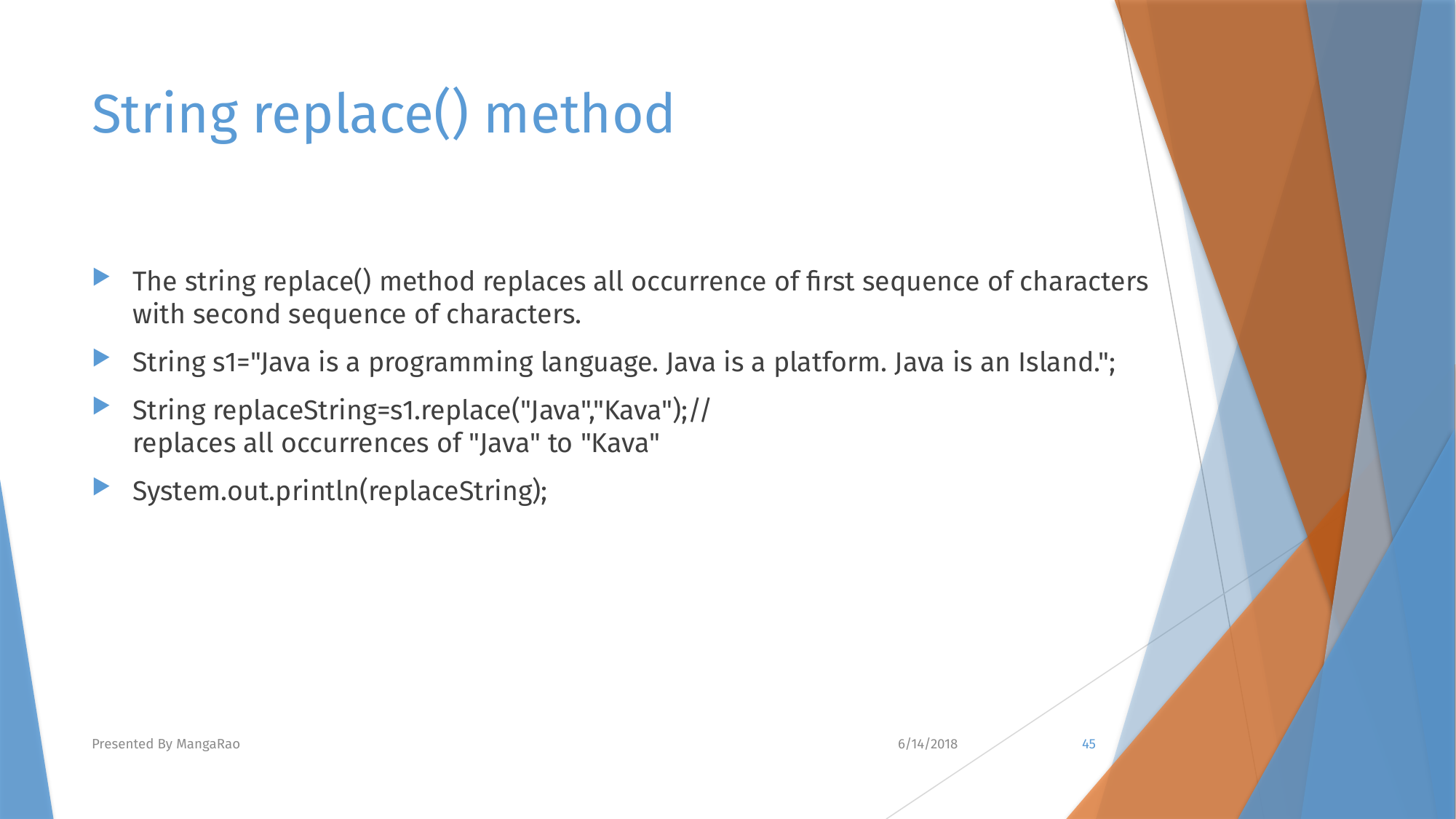

# String replace() method
The string replace() method replaces all occurrence of first sequence of characters with second sequence of characters.
String s1="Java is a programming language. Java is a platform. Java is an Island.";
String replaceString=s1.replace("Java","Kava");//replaces all occurrences of "Java" to "Kava"
System.out.println(replaceString);

Presented By MangaRao
6/14/2018
45